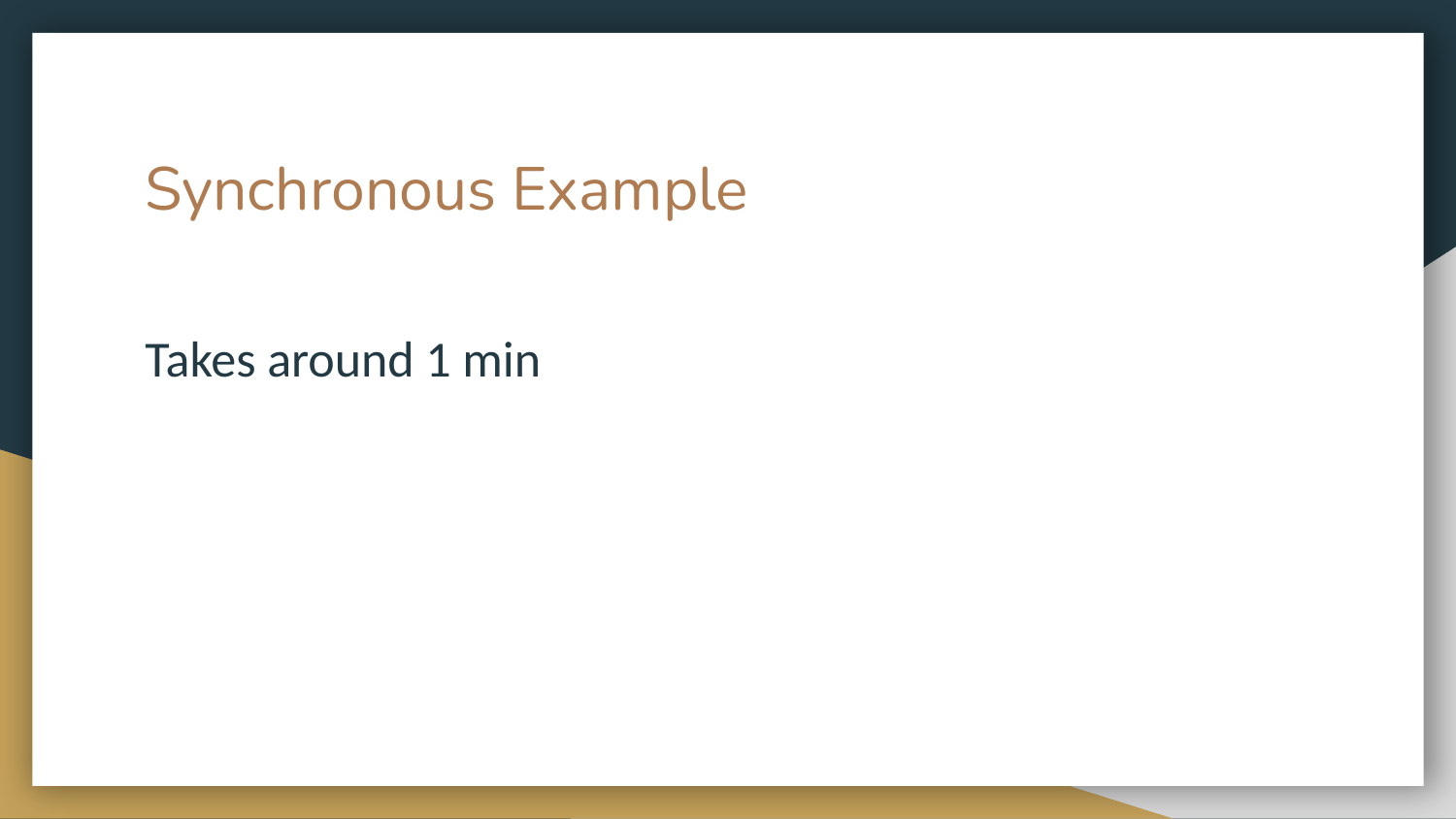

# Synchronous Example
Takes around 1 min